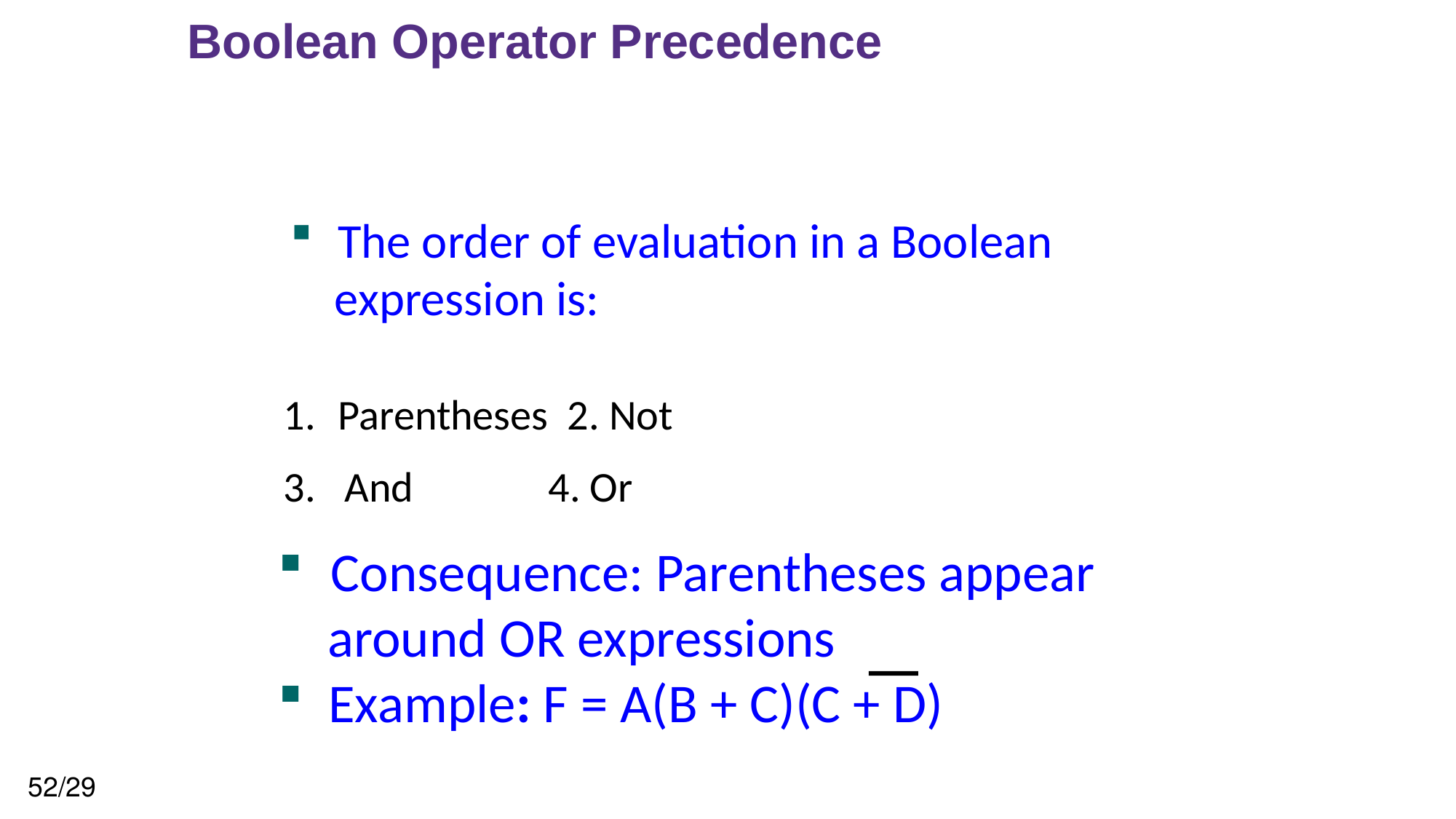

# Boolean Operator Precedence
  The order of evaluation in a Boolean
    expression is:
Parentheses  2. Not
3.   And              4. Or
  Consequence: Parentheses appear
    around OR expressions
  Example: F = A(B + C)(C + D)